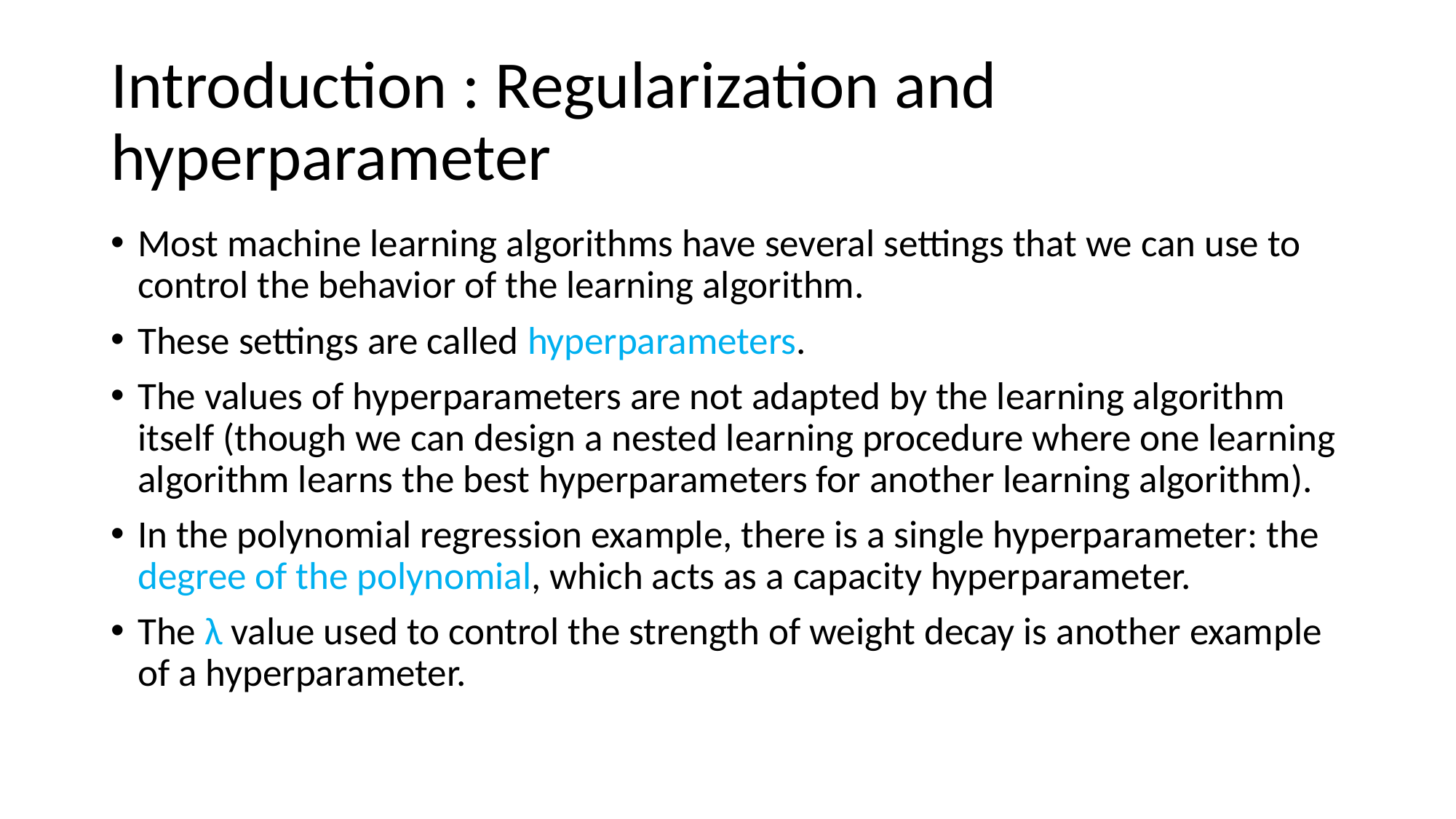

# Introduction : Regularization and hyperparameter
Most machine learning algorithms have several settings that we can use to control the behavior of the learning algorithm.
These settings are called hyperparameters.
The values of hyperparameters are not adapted by the learning algorithm itself (though we can design a nested learning procedure where one learning algorithm learns the best hyperparameters for another learning algorithm).
In the polynomial regression example, there is a single hyperparameter: the degree of the polynomial, which acts as a capacity hyperparameter.
The λ value used to control the strength of weight decay is another example of a hyperparameter.